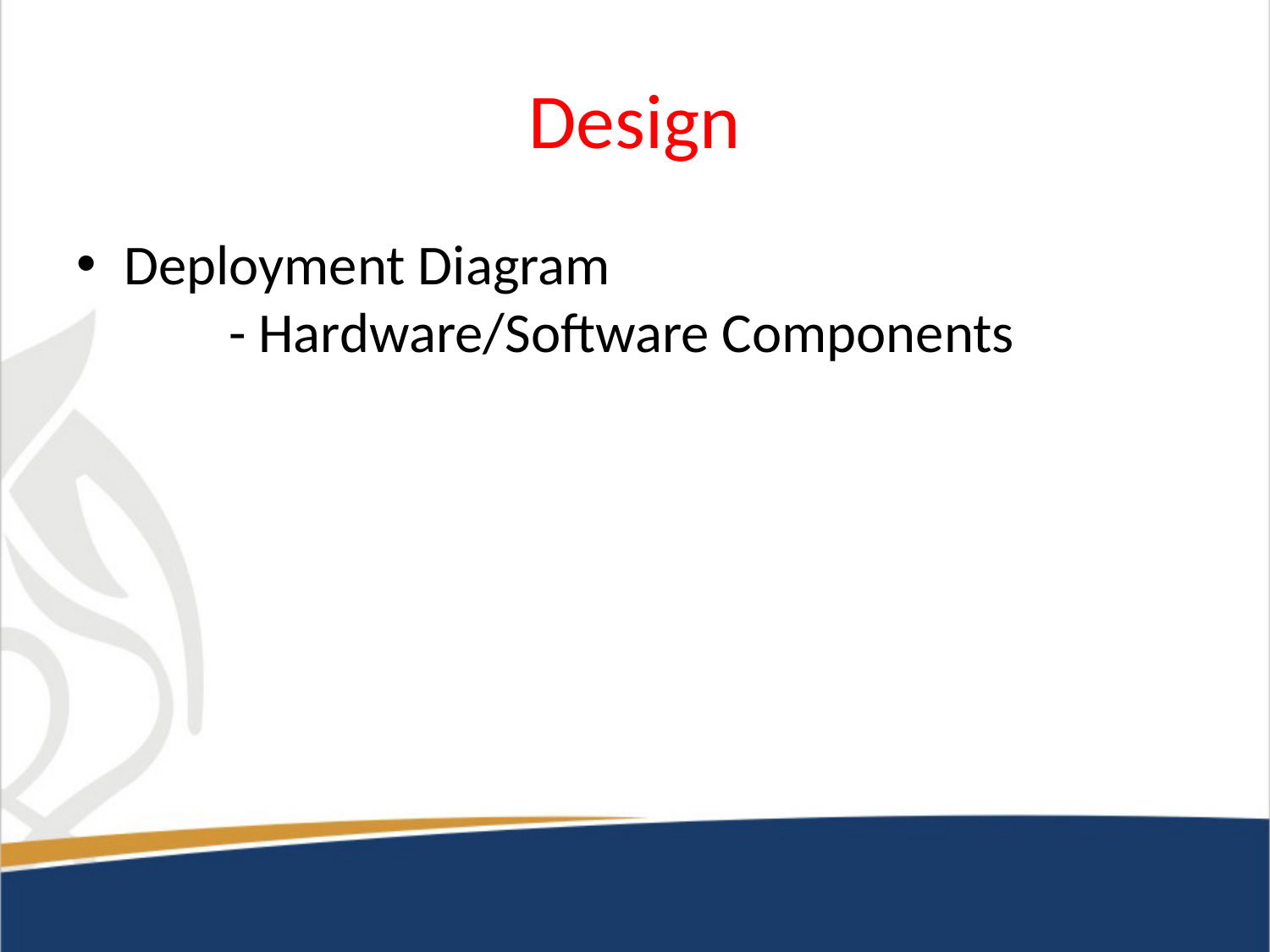

# Design
Deployment Diagram
            - Hardware/Software Components